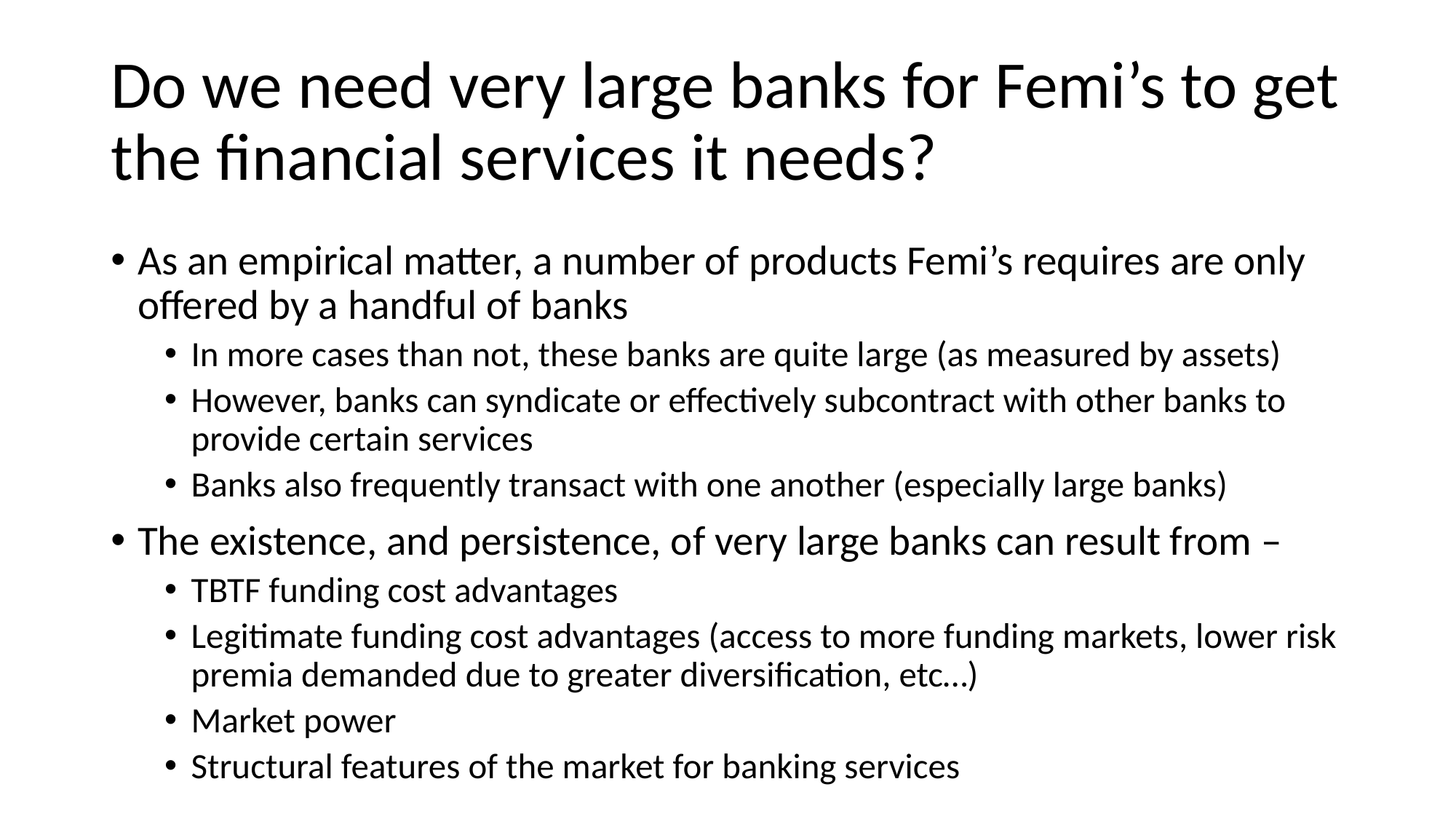

# Do we need very large banks for Femi’s to get the financial services it needs?
As an empirical matter, a number of products Femi’s requires are only offered by a handful of banks
In more cases than not, these banks are quite large (as measured by assets)
However, banks can syndicate or effectively subcontract with other banks to provide certain services
Banks also frequently transact with one another (especially large banks)
The existence, and persistence, of very large banks can result from –
TBTF funding cost advantages
Legitimate funding cost advantages (access to more funding markets, lower risk premia demanded due to greater diversification, etc…)
Market power
Structural features of the market for banking services